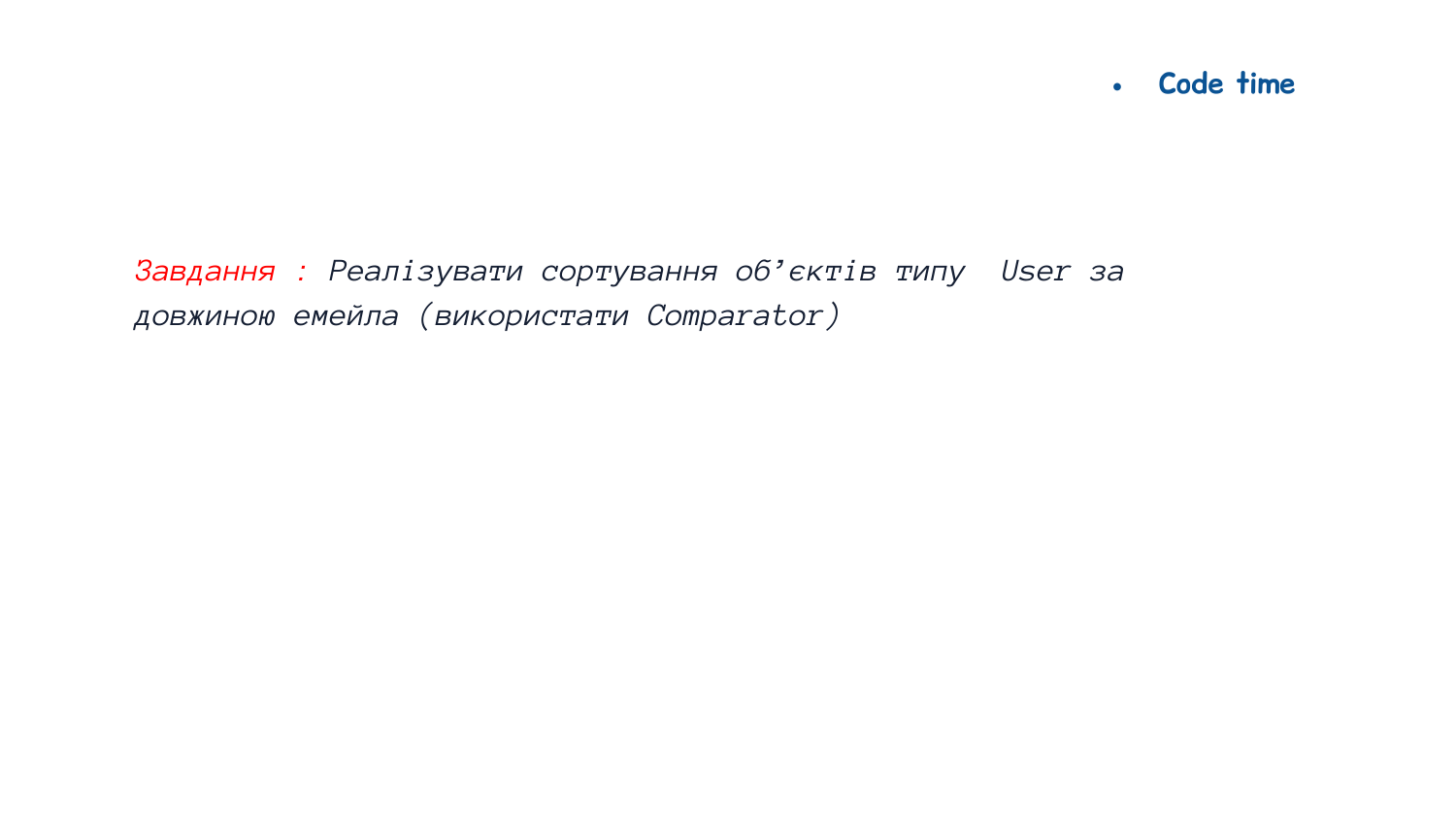

Code time

Завдання : Реалізувати сортування об’єктів типу  User за довжиною емейла (використати Comparator)